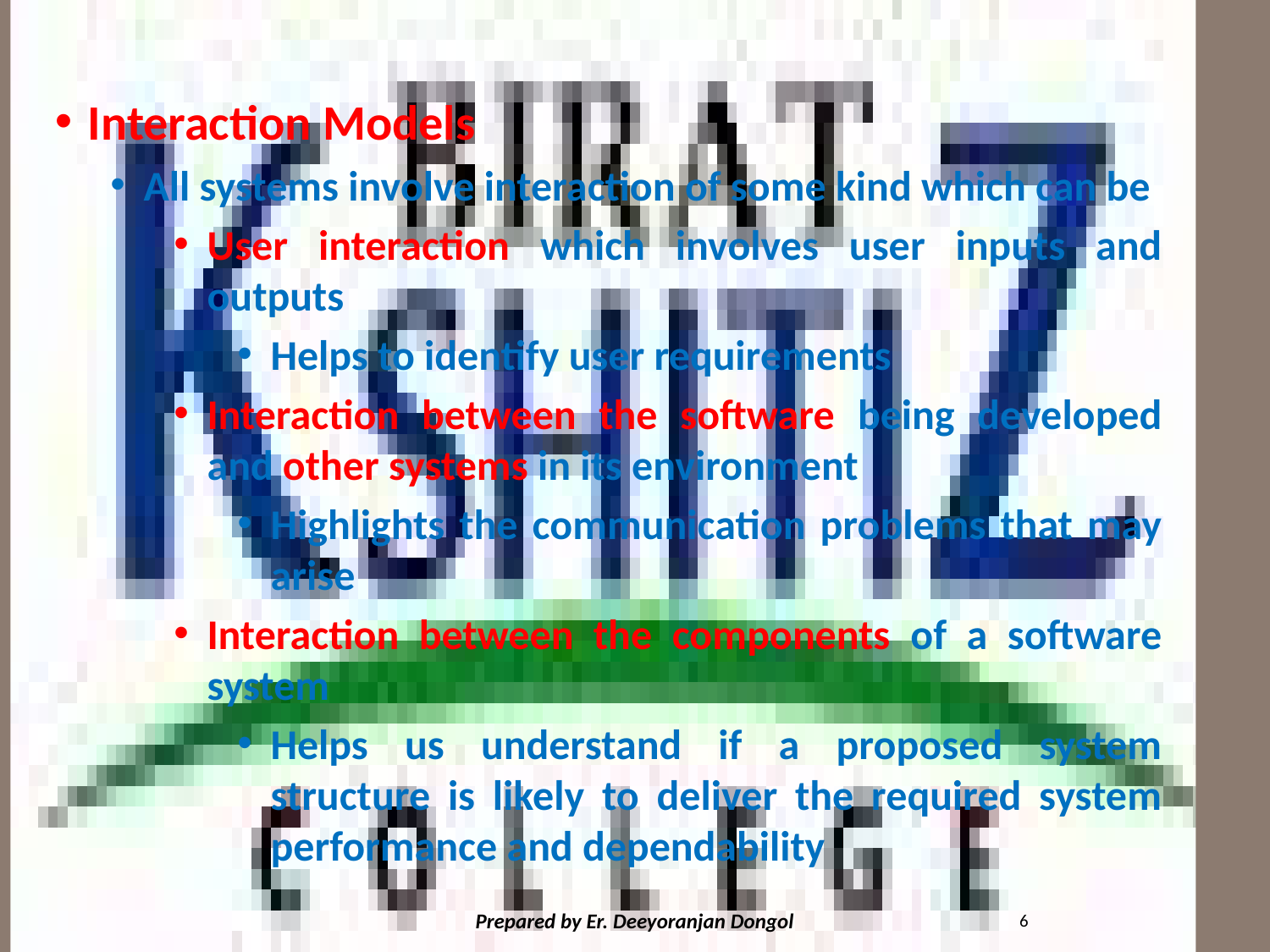

#
Interaction Models
All systems involve interaction of some kind which can be
User interaction which involves user inputs and outputs
Helps to identify user requirements
Interaction between the software being developed and other systems in its environment
Highlights the communication problems that may arise
Interaction between the components of a software system
Helps us understand if a proposed system structure is likely to deliver the required system performance and dependability
6
Prepared by Er. Deeyoranjan Dongol